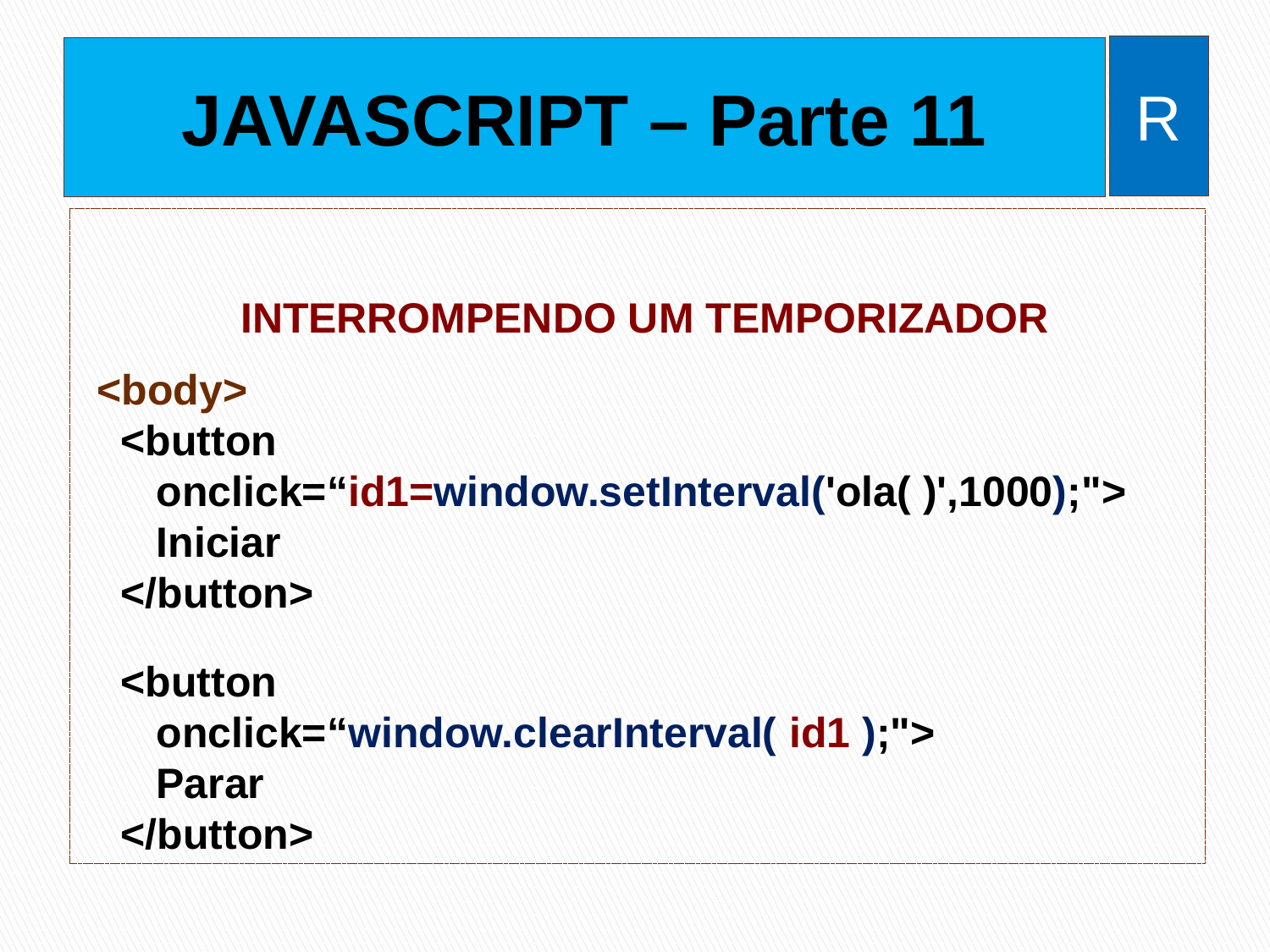

R
# JAVASCRIPT – Parte 11
INTERROMPENDO UM TEMPORIZADOR
<body>
  <button
     onclick=“id1=window.setInterval('ola( )',1000);">
     Iniciar
  </button>

  <button
     onclick=“window.clearInterval( id1 );">
     Parar
  </button>